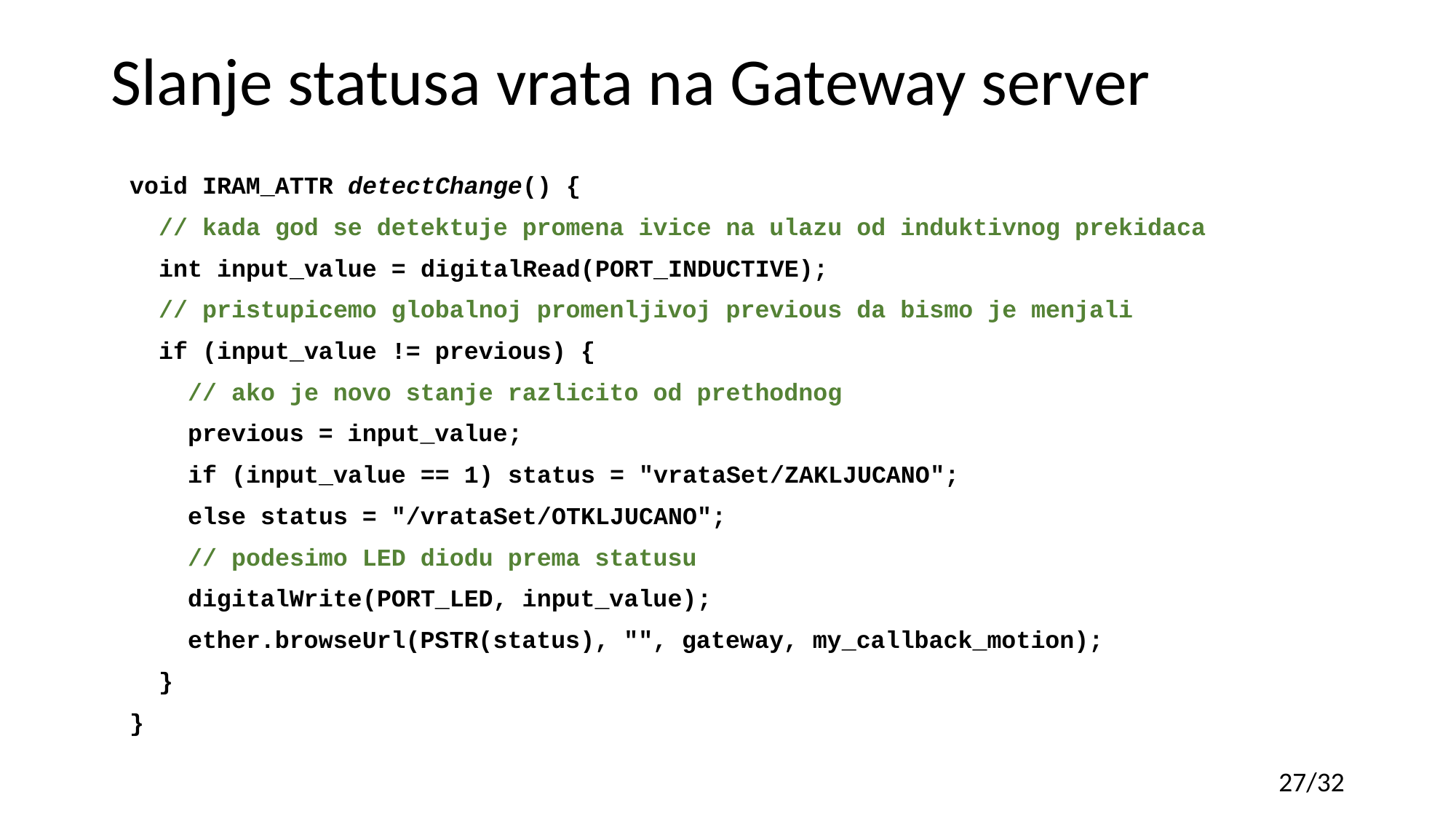

# Slanje statusa vrata na Gateway server
void IRAM_ATTR detectChange() {
  // kada god se detektuje promena ivice na ulazu od induktivnog prekidaca
  int input_value = digitalRead(PORT_INDUCTIVE);
  // pristupicemo globalnoj promenljivoj previous da bismo je menjali
  if (input_value != previous) {
    // ako je novo stanje razlicito od prethodnog
    previous = input_value;
    if (input_value == 1) status = "vrataSet/ZAKLJUCANO";
    else status = "/vrataSet/OTKLJUCANO";
    // podesimo LED diodu prema statusu
    digitalWrite(PORT_LED, input_value);
    ether.browseUrl(PSTR(status), "", gateway, my_callback_motion);
  }
}